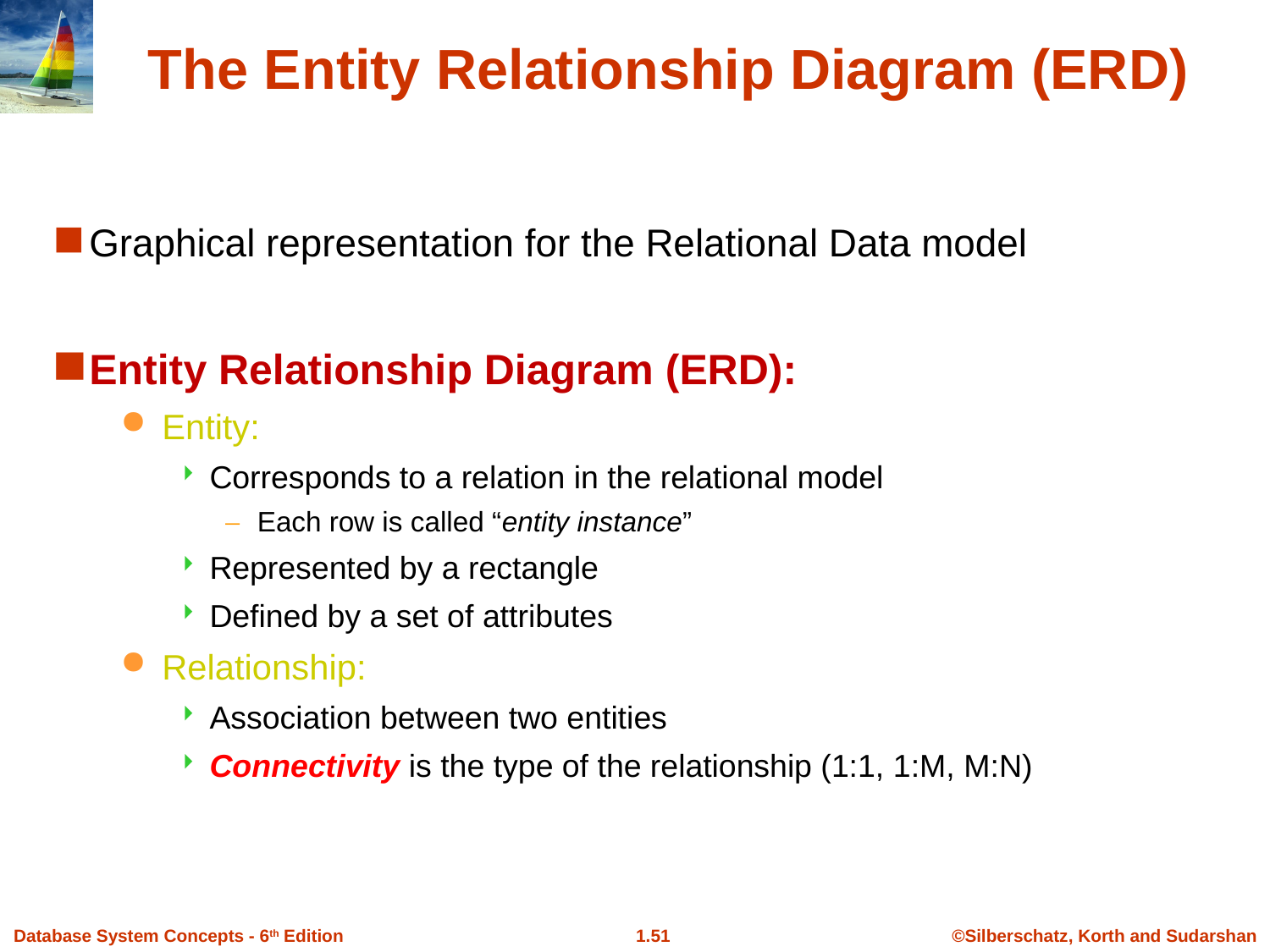

The Entity Relationship Diagram (ERD)

Graphical representation for the Relational Data model

Entity Relationship Diagram (ERD):
Entity:
Corresponds to a relation in the relational model
Each row is called “entity instance”
Represented by a rectangle
Defined by a set of attributes
Relationship:
Association between two entities
Connectivity is the type of the relationship (1:1, 1:M, M:N)